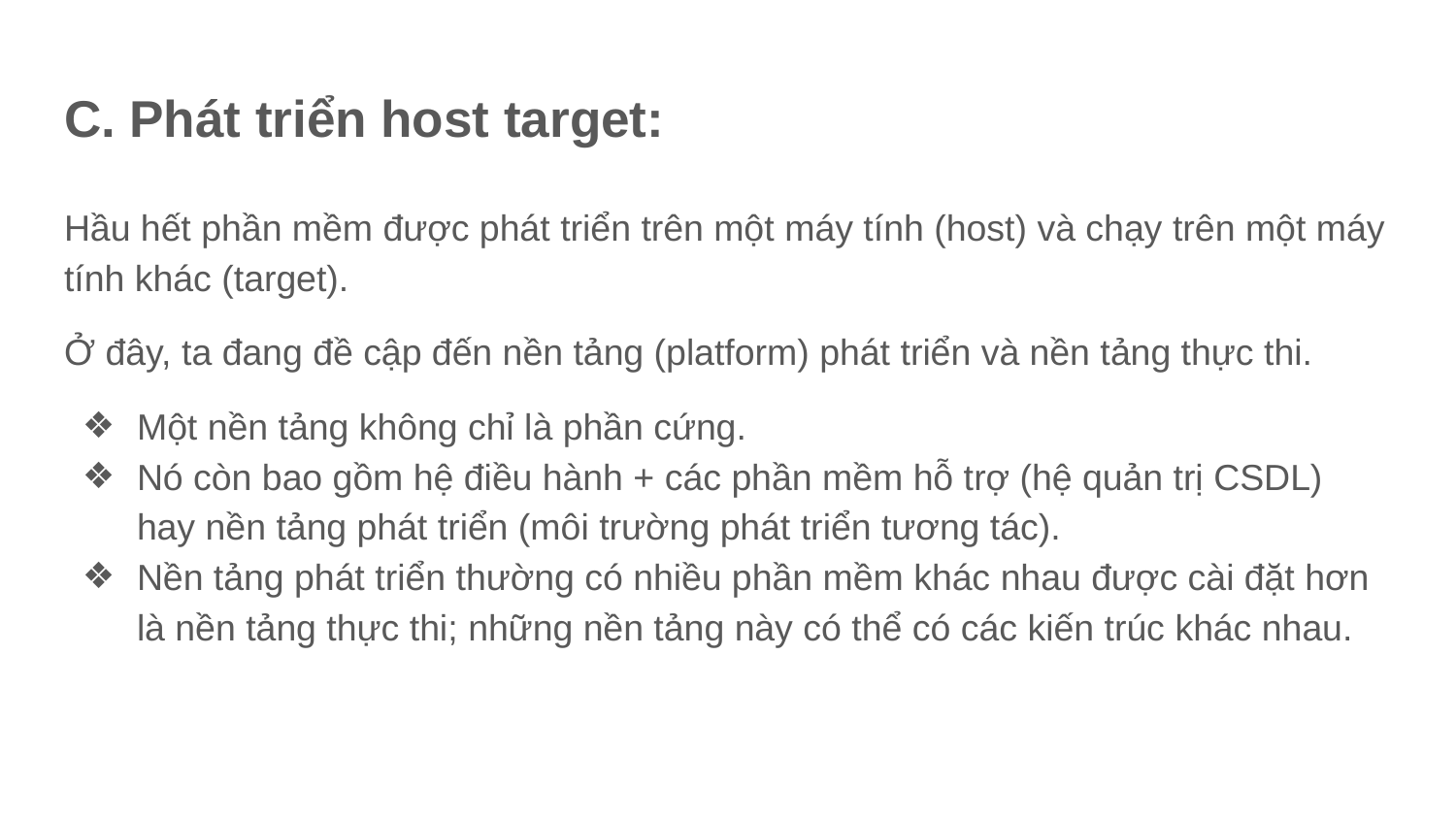

# C. Phát triển host target:
Hầu hết phần mềm được phát triển trên một máy tính (host) và chạy trên một máy tính khác (target).
Ở đây, ta đang đề cập đến nền tảng (platform) phát triển và nền tảng thực thi.
Một nền tảng không chỉ là phần cứng.
Nó còn bao gồm hệ điều hành + các phần mềm hỗ trợ (hệ quản trị CSDL) hay nền tảng phát triển (môi trường phát triển tương tác).
Nền tảng phát triển thường có nhiều phần mềm khác nhau được cài đặt hơn là nền tảng thực thi; những nền tảng này có thể có các kiến trúc khác nhau.